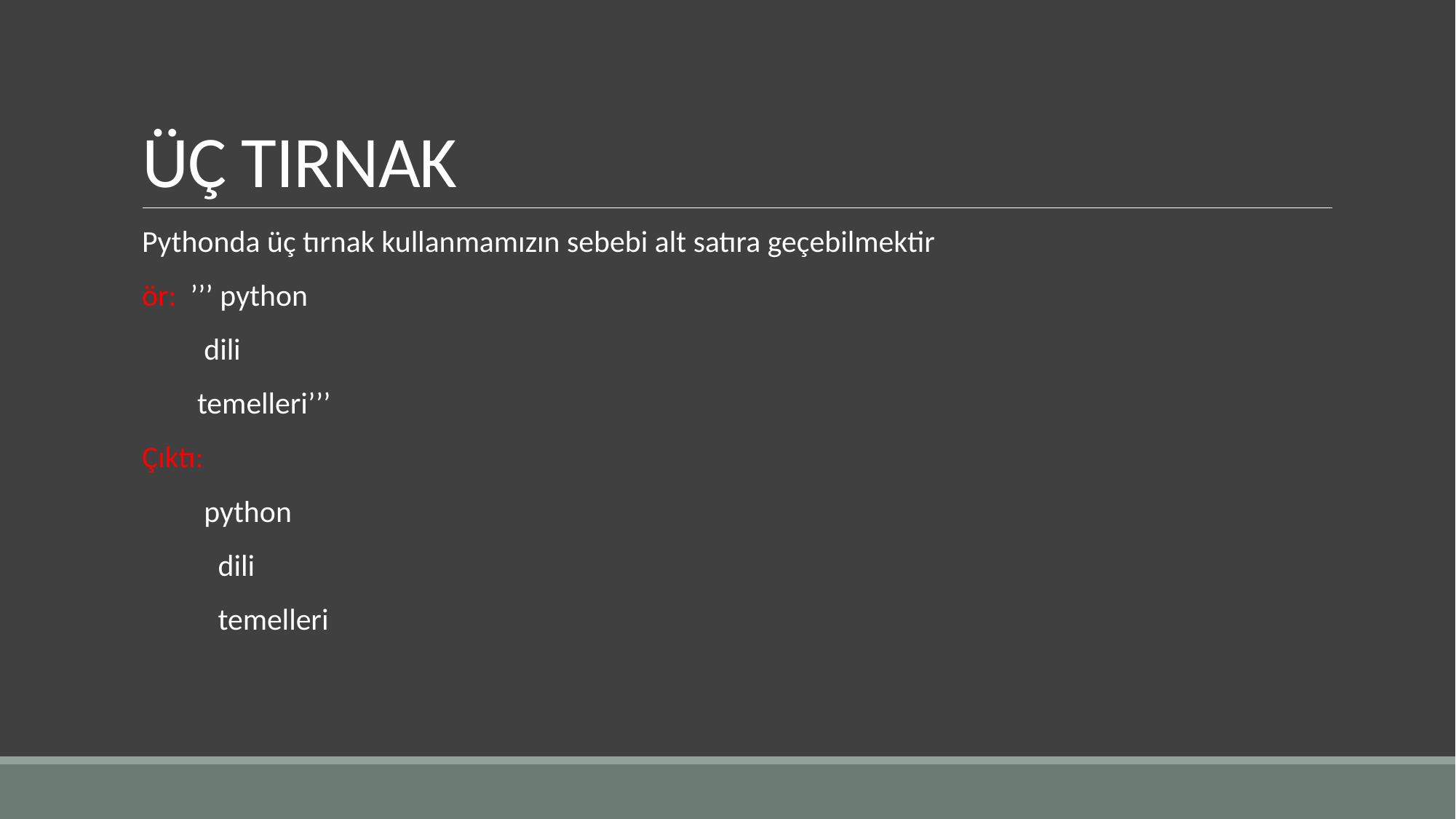

# ÜÇ TIRNAK
Pythonda üç tırnak kullanmamızın sebebi alt satıra geçebilmektir
ör:  ’’’ python
         dili
        temelleri’’’
Çıktı:
         python
           dili
           temelleri